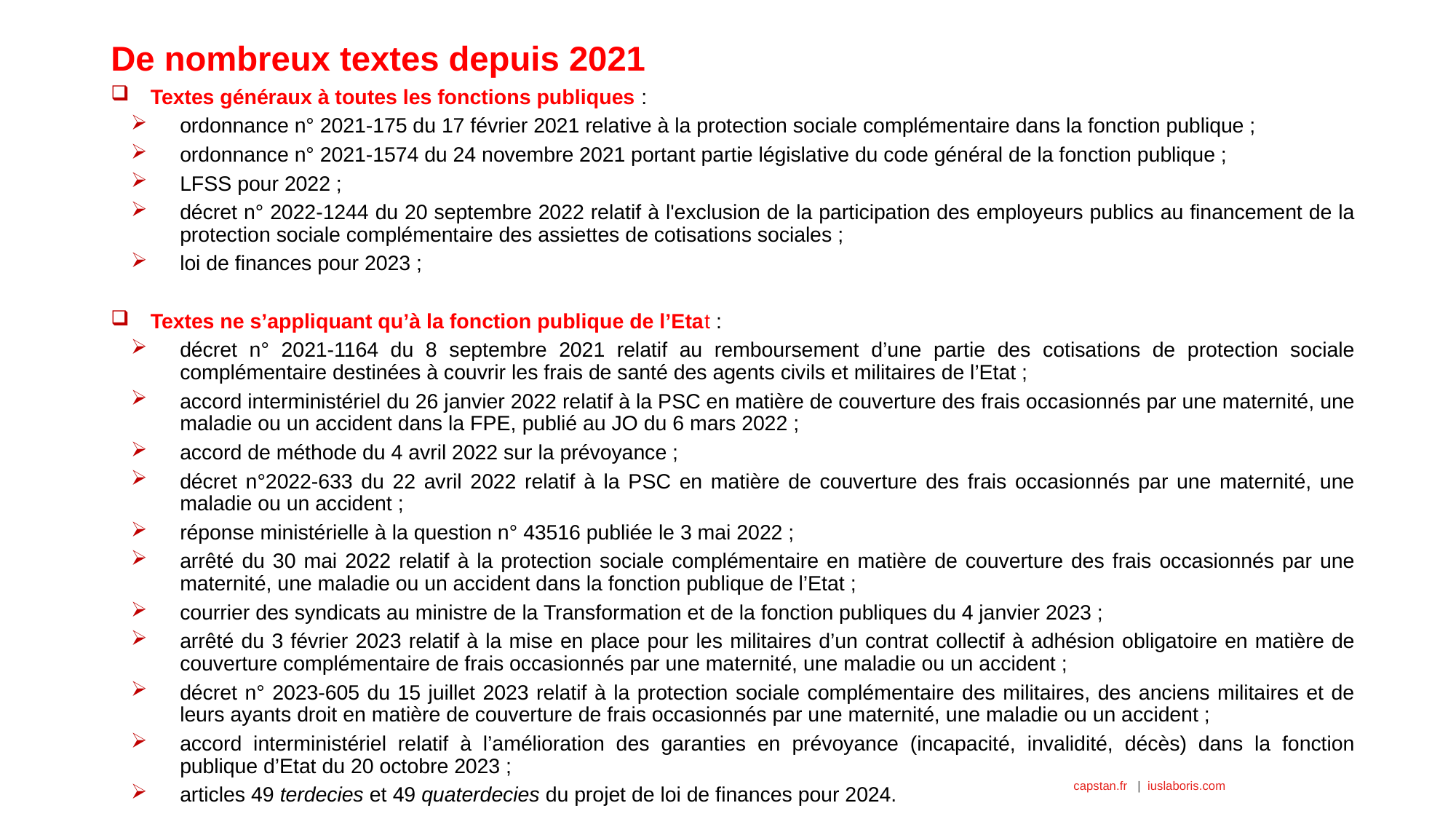

# De nombreux textes depuis 2021
Textes généraux à toutes les fonctions publiques :
ordonnance n° 2021-175 du 17 février 2021 relative à la protection sociale complémentaire dans la fonction publique ;
ordonnance n° 2021-1574 du 24 novembre 2021 portant partie législative du code général de la fonction publique ;
LFSS pour 2022 ;
décret n° 2022-1244 du 20 septembre 2022 relatif à l'exclusion de la participation des employeurs publics au financement de la protection sociale complémentaire des assiettes de cotisations sociales ;
loi de finances pour 2023 ;

Textes ne s’appliquant qu’à la fonction publique de l’Etat :
décret n° 2021-1164 du 8 septembre 2021 relatif au remboursement d’une partie des cotisations de protection sociale complémentaire destinées à couvrir les frais de santé des agents civils et militaires de l’Etat ;
accord interministériel du 26 janvier 2022 relatif à la PSC en matière de couverture des frais occasionnés par une maternité, une maladie ou un accident dans la FPE, publié au JO du 6 mars 2022 ;
accord de méthode du 4 avril 2022 sur la prévoyance ;
décret n°2022-633 du 22 avril 2022 relatif à la PSC en matière de couverture des frais occasionnés par une maternité, une maladie ou un accident ;
réponse ministérielle à la question n° 43516 publiée le 3 mai 2022 ;
arrêté du 30 mai 2022 relatif à la protection sociale complémentaire en matière de couverture des frais occasionnés par une maternité, une maladie ou un accident dans la fonction publique de l’Etat ;
courrier des syndicats au ministre de la Transformation et de la fonction publiques du 4 janvier 2023 ;
arrêté du 3 février 2023 relatif à la mise en place pour les militaires d’un contrat collectif à adhésion obligatoire en matière de couverture complémentaire de frais occasionnés par une maternité, une maladie ou un accident ;
décret n° 2023-605 du 15 juillet 2023 relatif à la protection sociale complémentaire des militaires, des anciens militaires et de leurs ayants droit en matière de couverture de frais occasionnés par une maternité, une maladie ou un accident ;
accord interministériel relatif à l’amélioration des garanties en prévoyance (incapacité, invalidité, décès) dans la fonction publique d’Etat du 20 octobre 2023 ;
articles 49 terdecies et 49 quaterdecies du projet de loi de finances pour 2024.

3